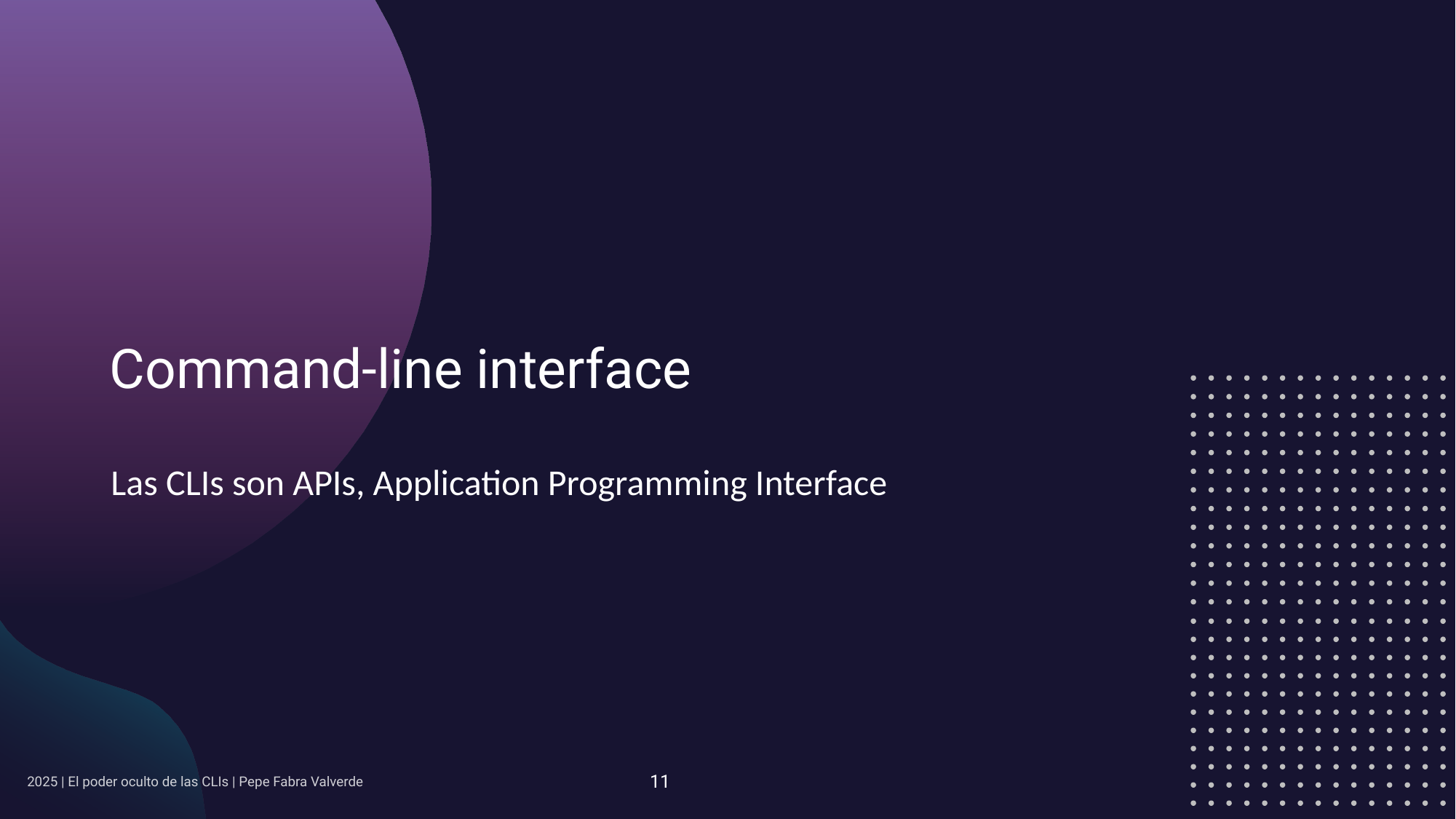

# Command-line interface
Las CLIs son APIs, Application Programming Interface
2025 | El poder oculto de las CLIs | Pepe Fabra Valverde